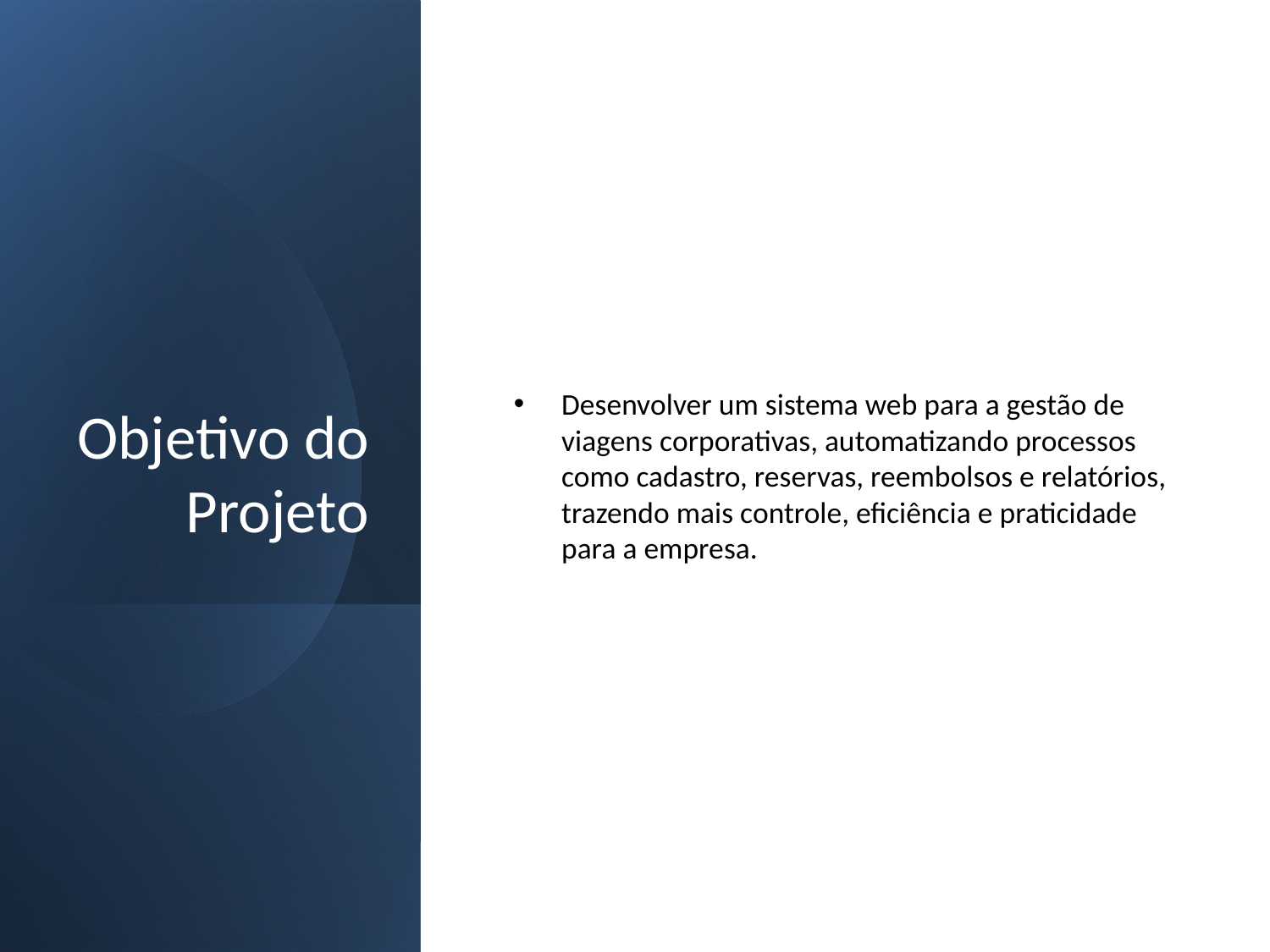

# Objetivo do Projeto
Desenvolver um sistema web para a gestão de viagens corporativas, automatizando processos como cadastro, reservas, reembolsos e relatórios, trazendo mais controle, eficiência e praticidade para a empresa.